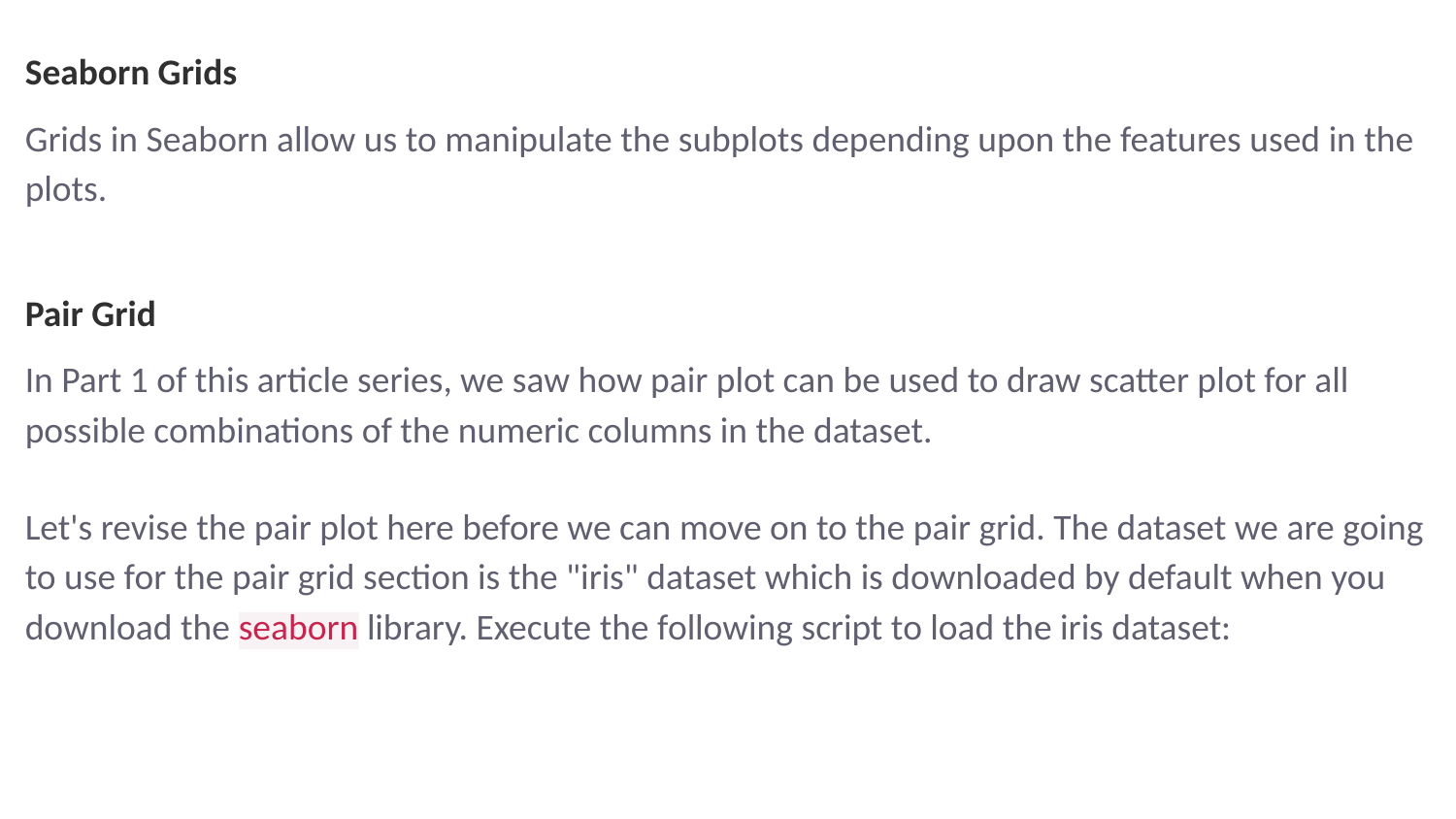

Seaborn Grids
Grids in Seaborn allow us to manipulate the subplots depending upon the features used in the plots.
Pair Grid
In Part 1 of this article series, we saw how pair plot can be used to draw scatter plot for all possible combinations of the numeric columns in the dataset.
Let's revise the pair plot here before we can move on to the pair grid. The dataset we are going to use for the pair grid section is the "iris" dataset which is downloaded by default when you download the seaborn library. Execute the following script to load the iris dataset: